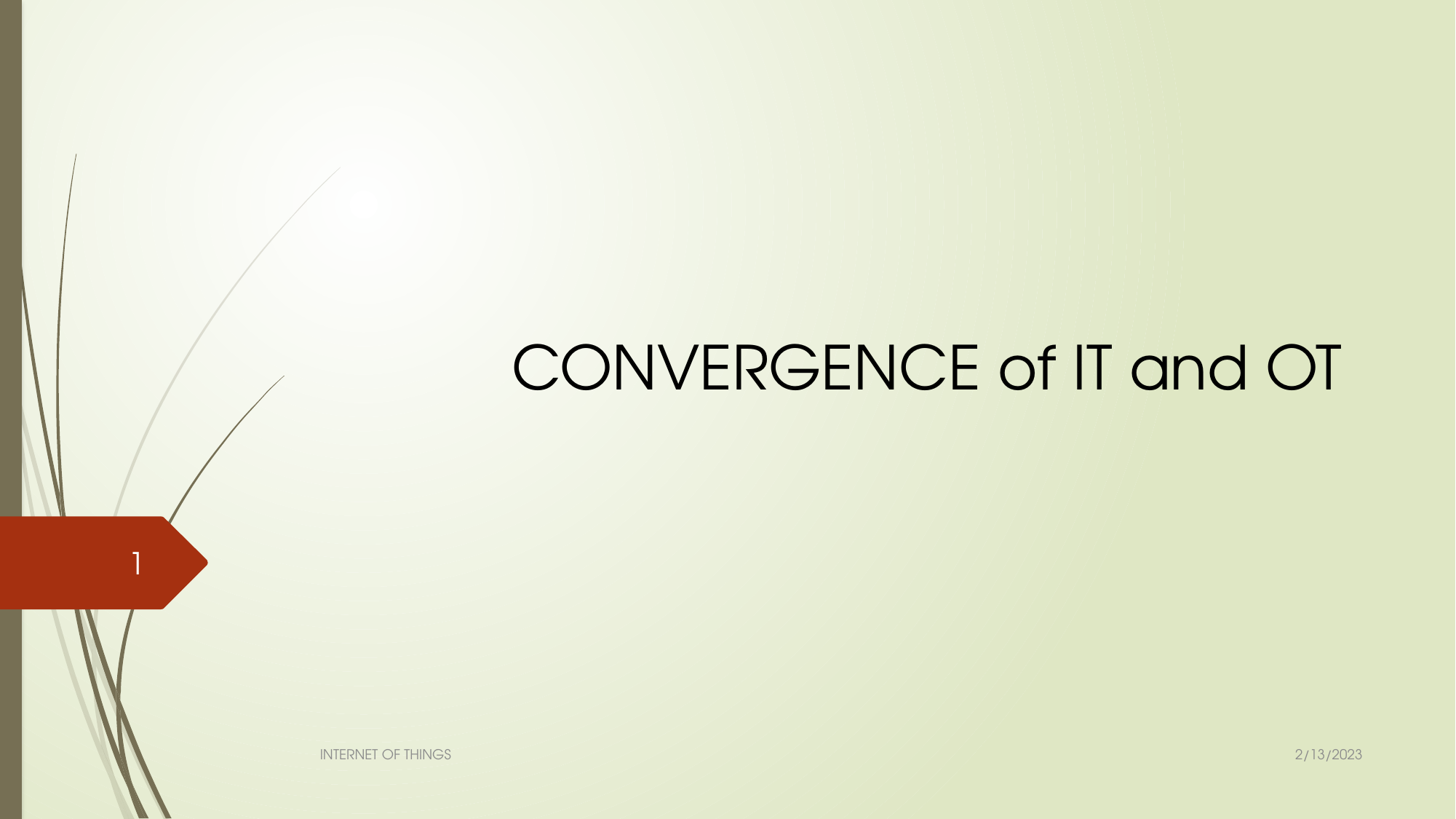

CONVERGENCE of IT and OT
1
2/13/2023
INTERNET OF THINGS